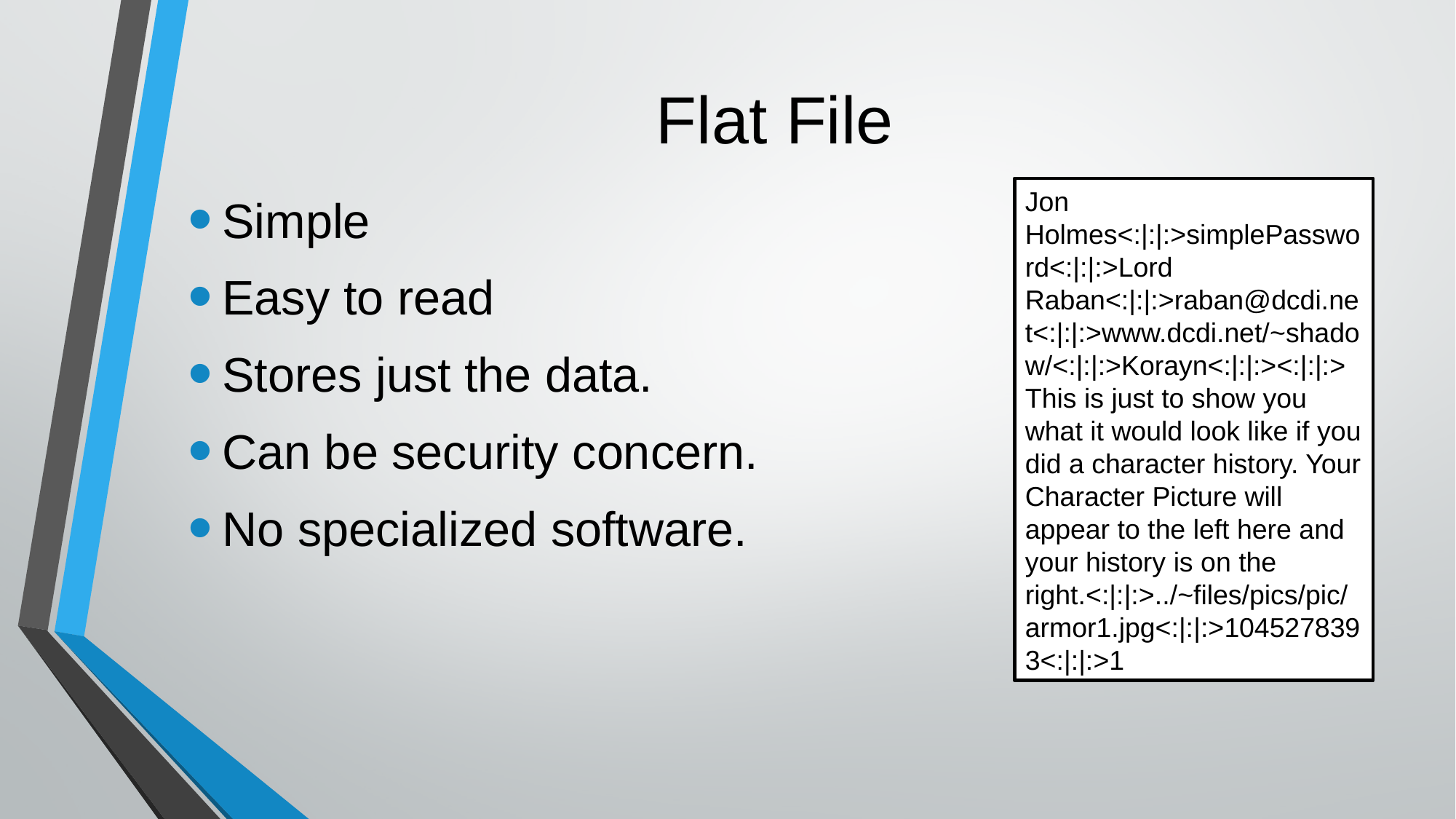

# Flat File
Jon Holmes<:|:|:>simplePassword<:|:|:>Lord Raban<:|:|:>raban@dcdi.net<:|:|:>www.dcdi.net/~shadow/<:|:|:>Korayn<:|:|:><:|:|:>This is just to show you what it would look like if you did a character history. Your Character Picture will appear to the left here and your history is on the right.<:|:|:>../~files/pics/pic/armor1.jpg<:|:|:>1045278393<:|:|:>1
Simple
Easy to read
Stores just the data.
Can be security concern.
No specialized software.